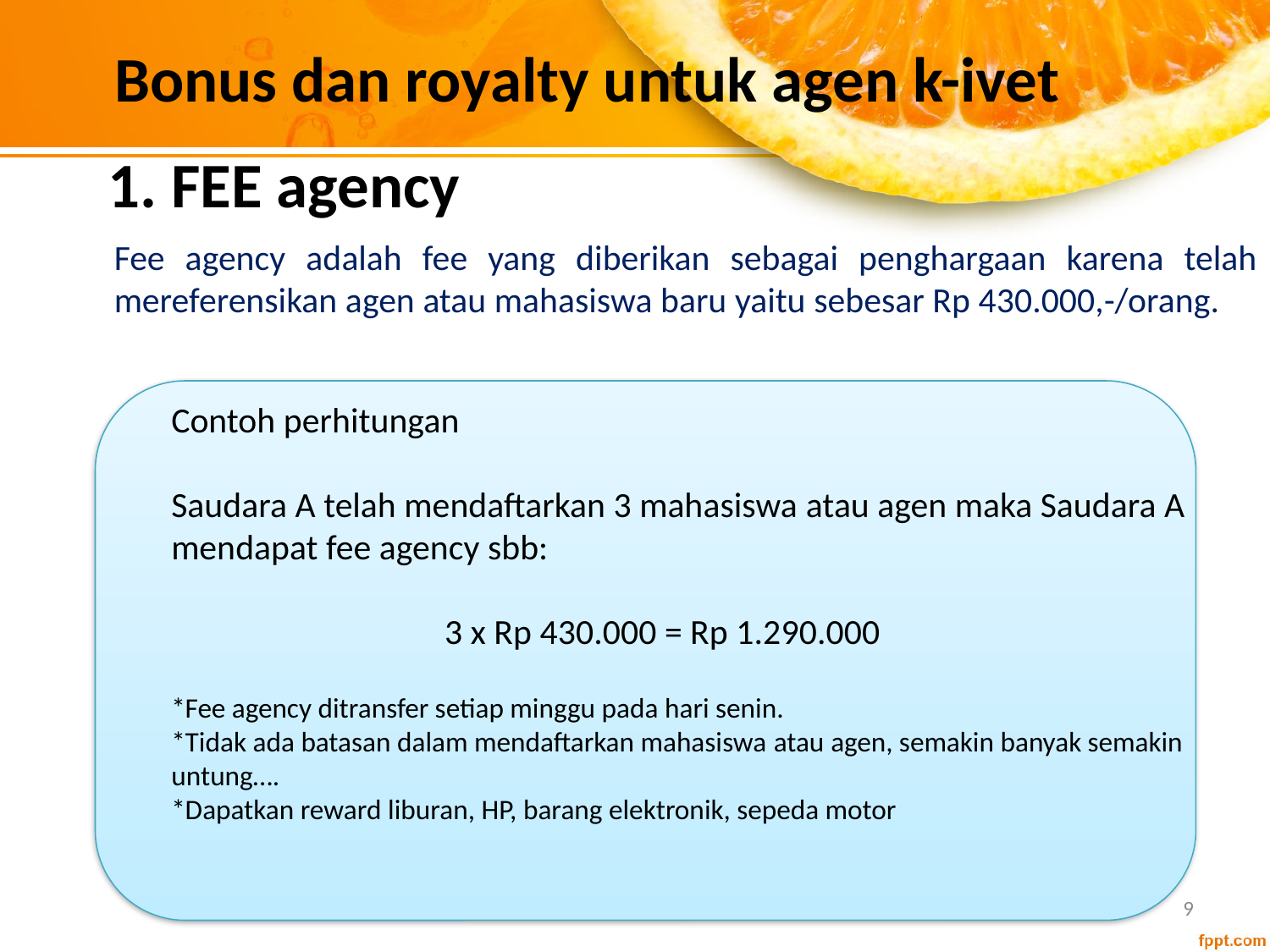

Bonus dan royalty untuk agen k-ivet
# 1. FEE agency
Fee agency adalah fee yang diberikan sebagai penghargaan karena telah mereferensikan agen atau mahasiswa baru yaitu sebesar Rp 430.000,-/orang.

Contoh perhitungan

Saudara A telah mendaftarkan 3 mahasiswa atau agen maka Saudara A mendapat fee agency sbb:

                                  3 x Rp 430.000 = Rp 1.290.000

*Fee agency ditransfer setiap minggu pada hari senin.
*Tidak ada batasan dalam mendaftarkan mahasiswa atau agen, semakin banyak semakin untung….
*Dapatkan reward liburan, HP, barang elektronik, sepeda motor

9